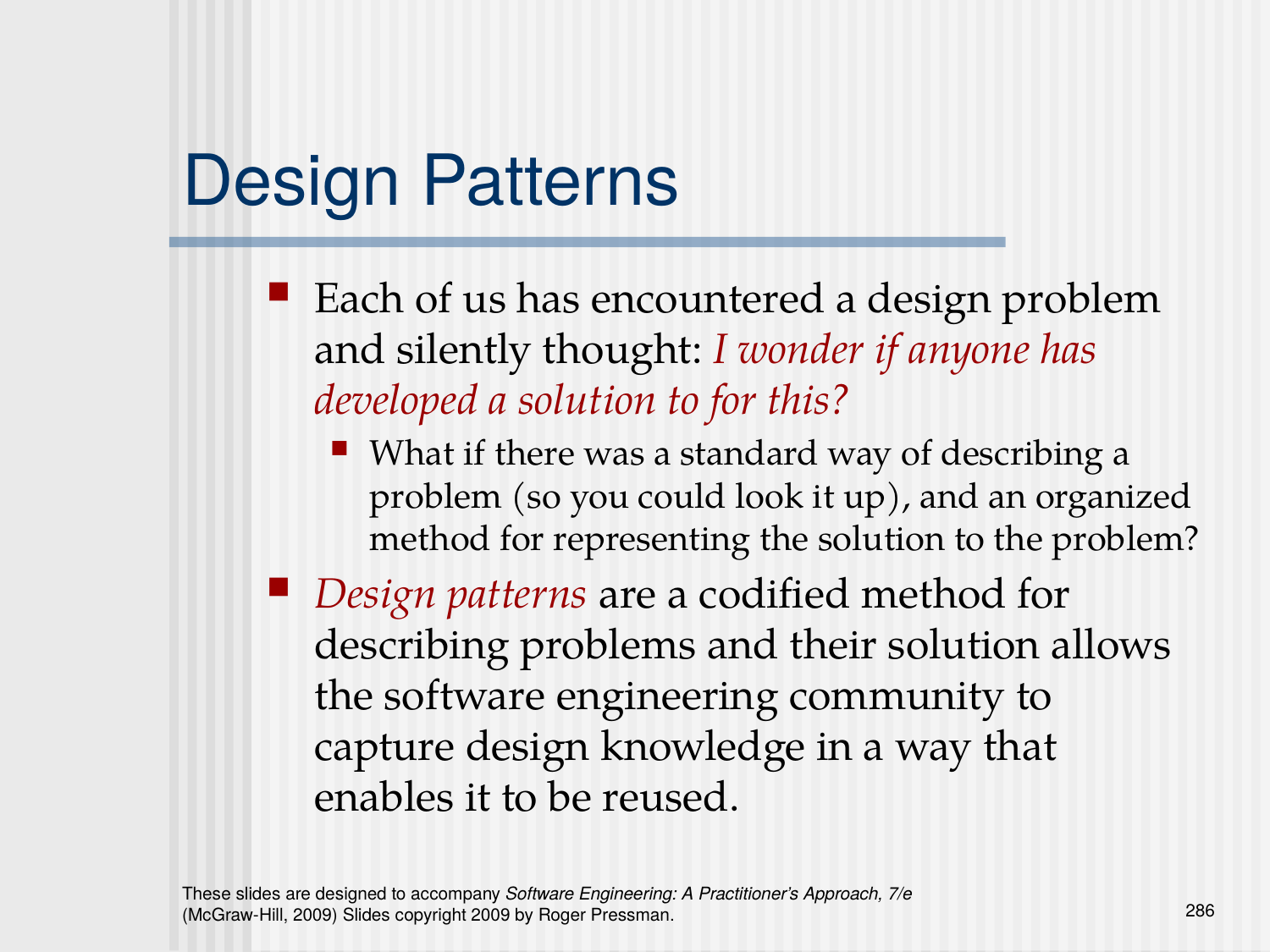

# Design Patterns
Each of us has encountered a design problem and silently thought: I wonder if anyone has developed a solution to for this?
What if there was a standard way of describing a problem (so you could look it up), and an organized method for representing the solution to the problem?
Design patterns are a codified method for describing problems and their solution allows the software engineering community to capture design knowledge in a way that enables it to be reused.
These slides are designed to accompany Software Engineering: A Practitioner’s Approach, 7/e (McGraw-Hill, 2009) Slides copyright 2009 by Roger Pressman.
286